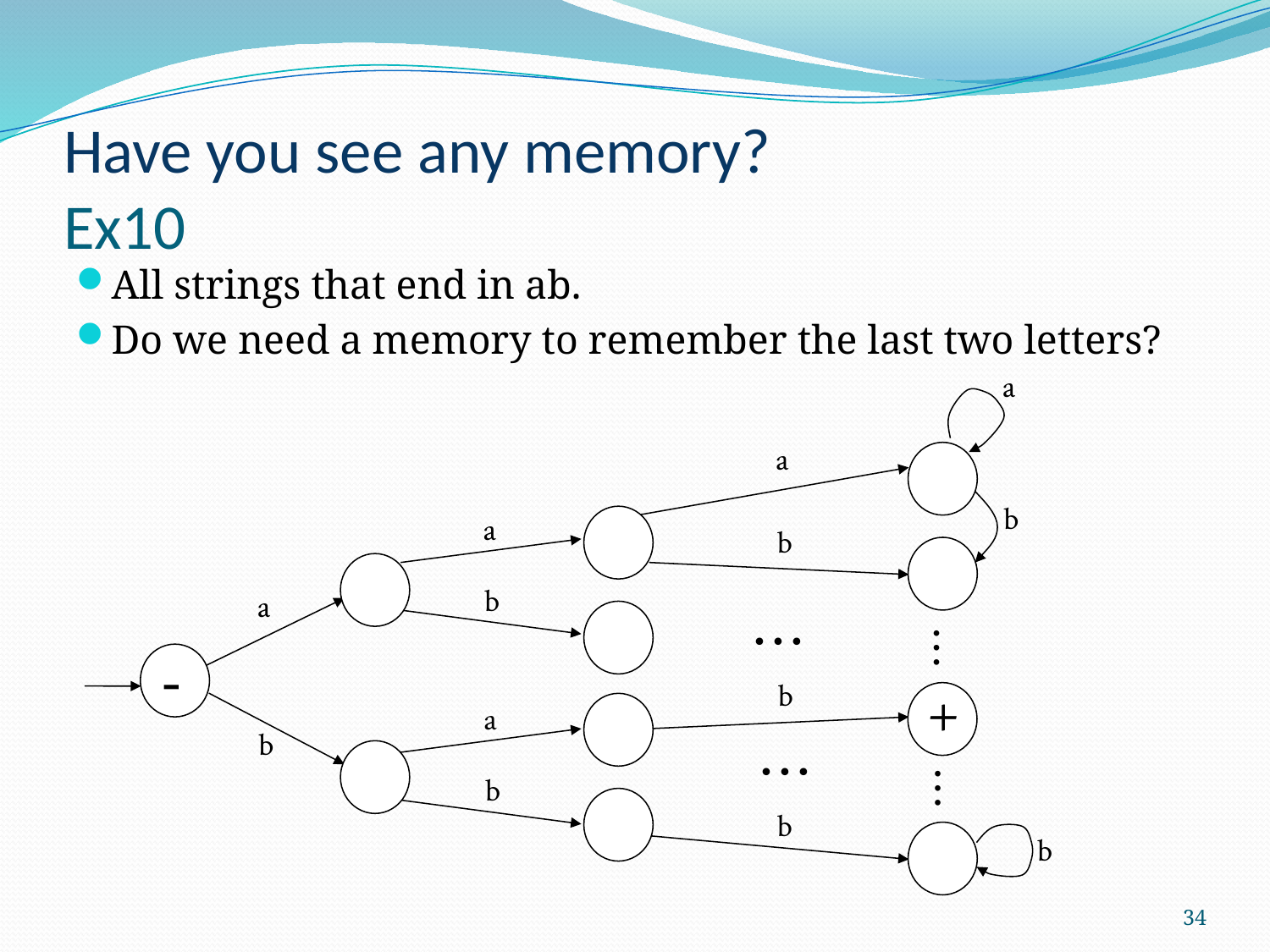

# Have you see any memory? Ex10
All strings that end in ab.
Do we need a memory to remember the last two letters?
a

a

b
a

b

b
…
a

…

-
b
+

a

…
b

…
b

b

b

34